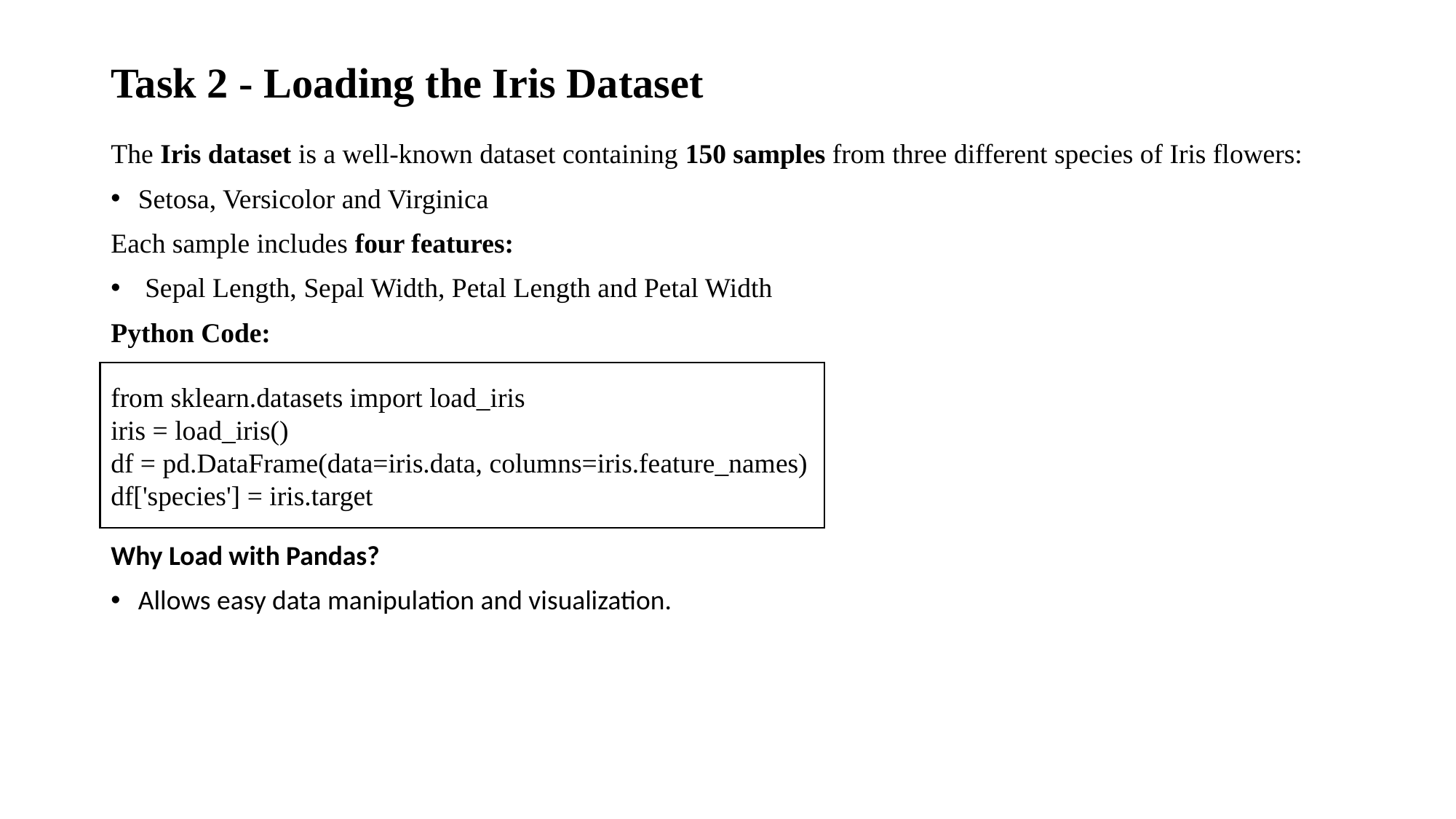

# Task 2 - Loading the Iris Dataset
The Iris dataset is a well-known dataset containing 150 samples from three different species of Iris flowers:
Setosa, Versicolor and Virginica
Each sample includes four features:
Sepal Length, Sepal Width, Petal Length and Petal Width
Python Code:

Why Load with Pandas?
Allows easy data manipulation and visualization.

from sklearn.datasets import load_iris
iris = load_iris()
df = pd.DataFrame(data=iris.data, columns=iris.feature_names)
df['species'] = iris.target